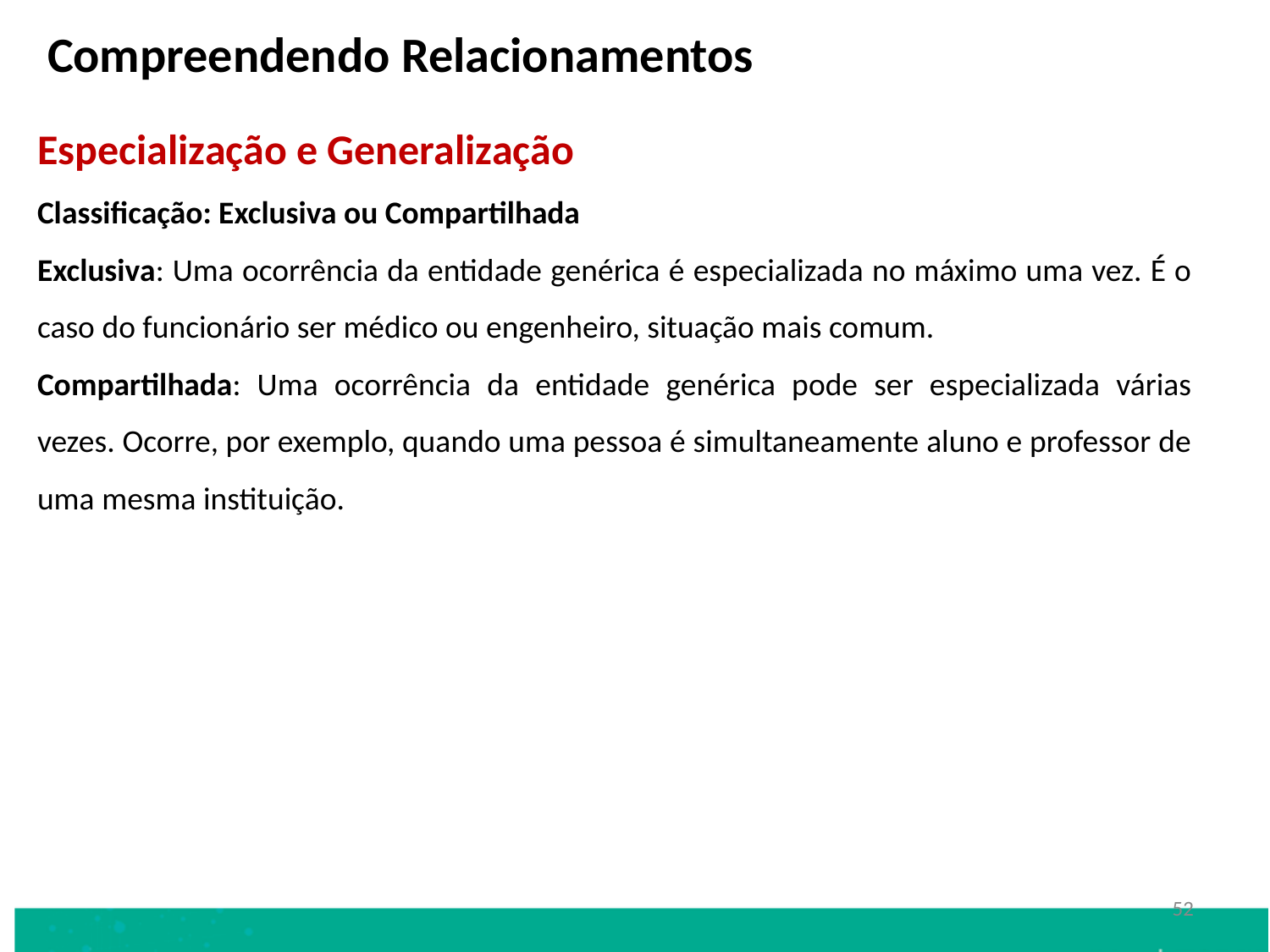

Compreendendo Relacionamentos
Especialização e Generalização
Classificação: Exclusiva ou Compartilhada
Exclusiva: Uma ocorrência da entidade genérica é especializada no máximo uma vez. É o caso do funcionário ser médico ou engenheiro, situação mais comum.
Compartilhada: Uma ocorrência da entidade genérica pode ser especializada várias vezes. Ocorre, por exemplo, quando uma pessoa é simultaneamente aluno e professor de uma mesma instituição.
52